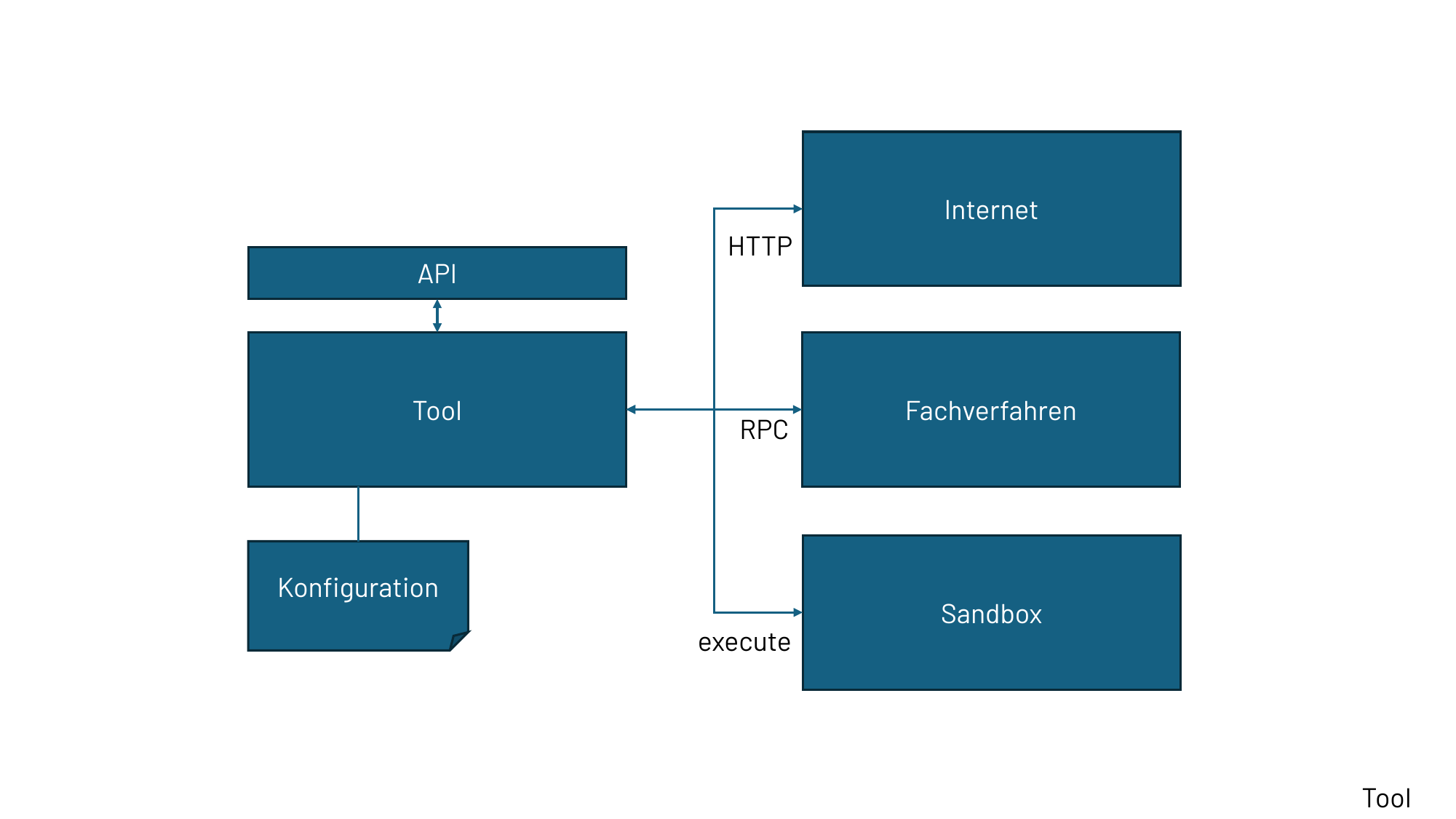

Internet
HTTP
API
Tool
Fachverfahren
RPC
Sandbox
Konfiguration
execute
Tool